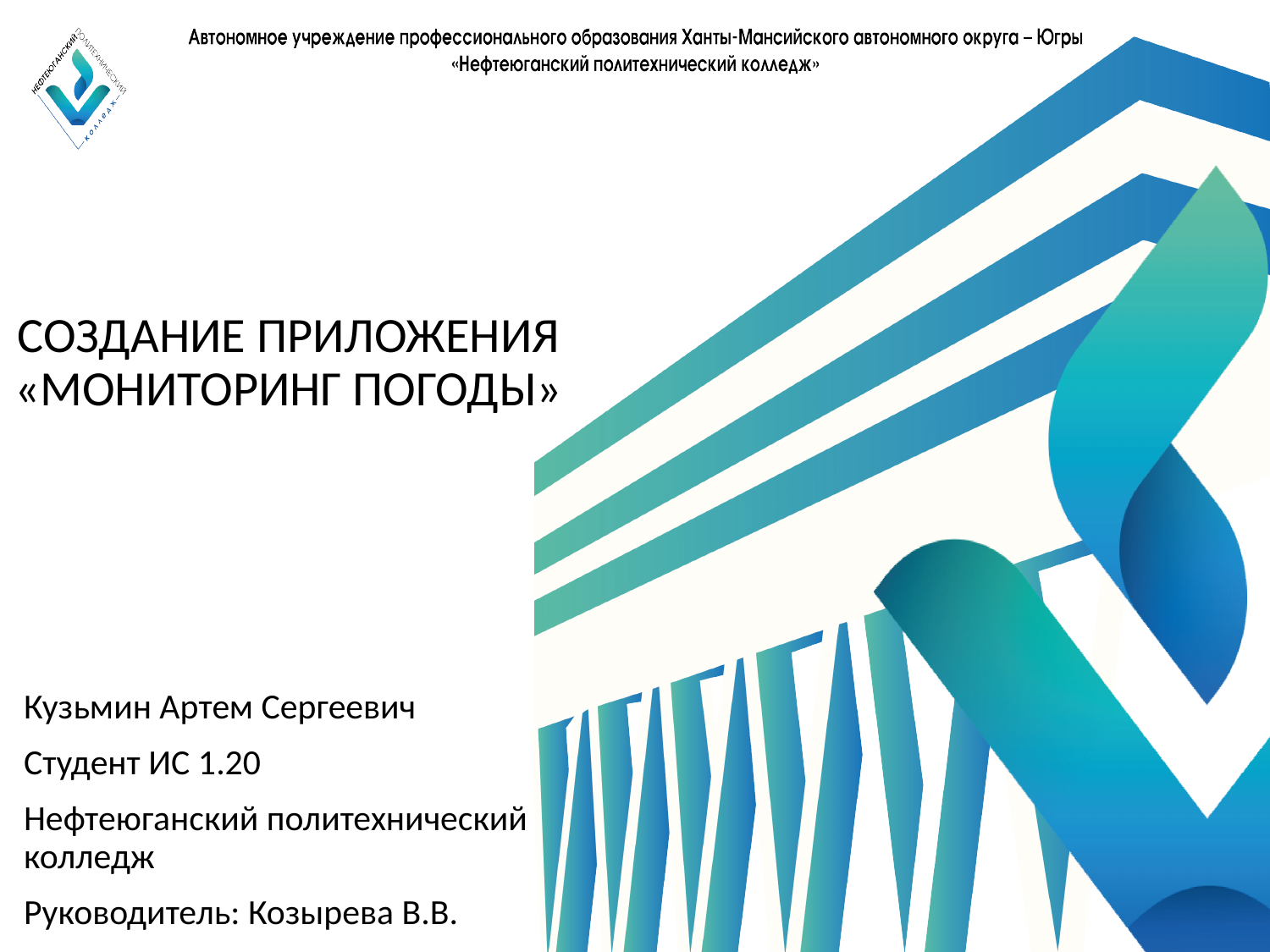

# СОЗДАНИЕ ПРИЛОЖЕНИЯ «МОНИТОРИНГ ПОГОДЫ»
Кузьмин Артем Сергеевич
Студент ИС 1.20
Нефтеюганский политехнический колледж
Руководитель: Козырева В.В.